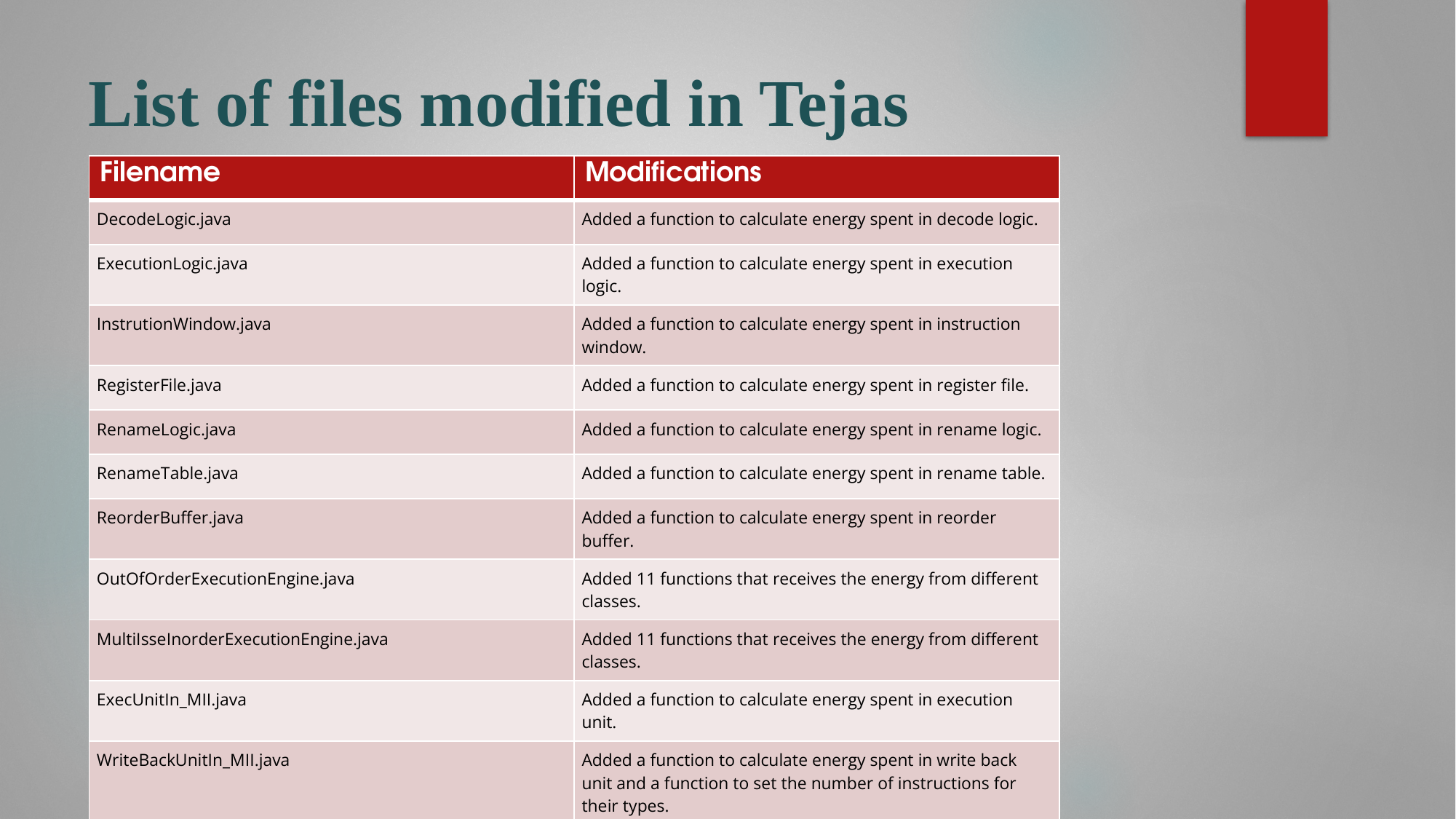

# List of files modified in Tejas
| Filename | Modifications |
| --- | --- |
| DecodeLogic.java | Added a function to calculate energy spent in decode logic. |
| ExecutionLogic.java | Added a function to calculate energy spent in execution logic. |
| InstrutionWindow.java | Added a function to calculate energy spent in instruction window. |
| RegisterFile.java | Added a function to calculate energy spent in register file. |
| RenameLogic.java | Added a function to calculate energy spent in rename logic. |
| RenameTable.java | Added a function to calculate energy spent in rename table. |
| ReorderBuffer.java | Added a function to calculate energy spent in reorder buffer. |
| OutOfOrderExecutionEngine.java | Added 11 functions that receives the energy from different classes. |
| MultiIsseInorderExecutionEngine.java | Added 11 functions that receives the energy from different classes. |
| ExecUnitIn\_MII.java | Added a function to calculate energy spent in execution unit. |
| WriteBackUnitIn\_MII.java | Added a function to calculate energy spent in write back unit and a function to set the number of instructions for their types. |